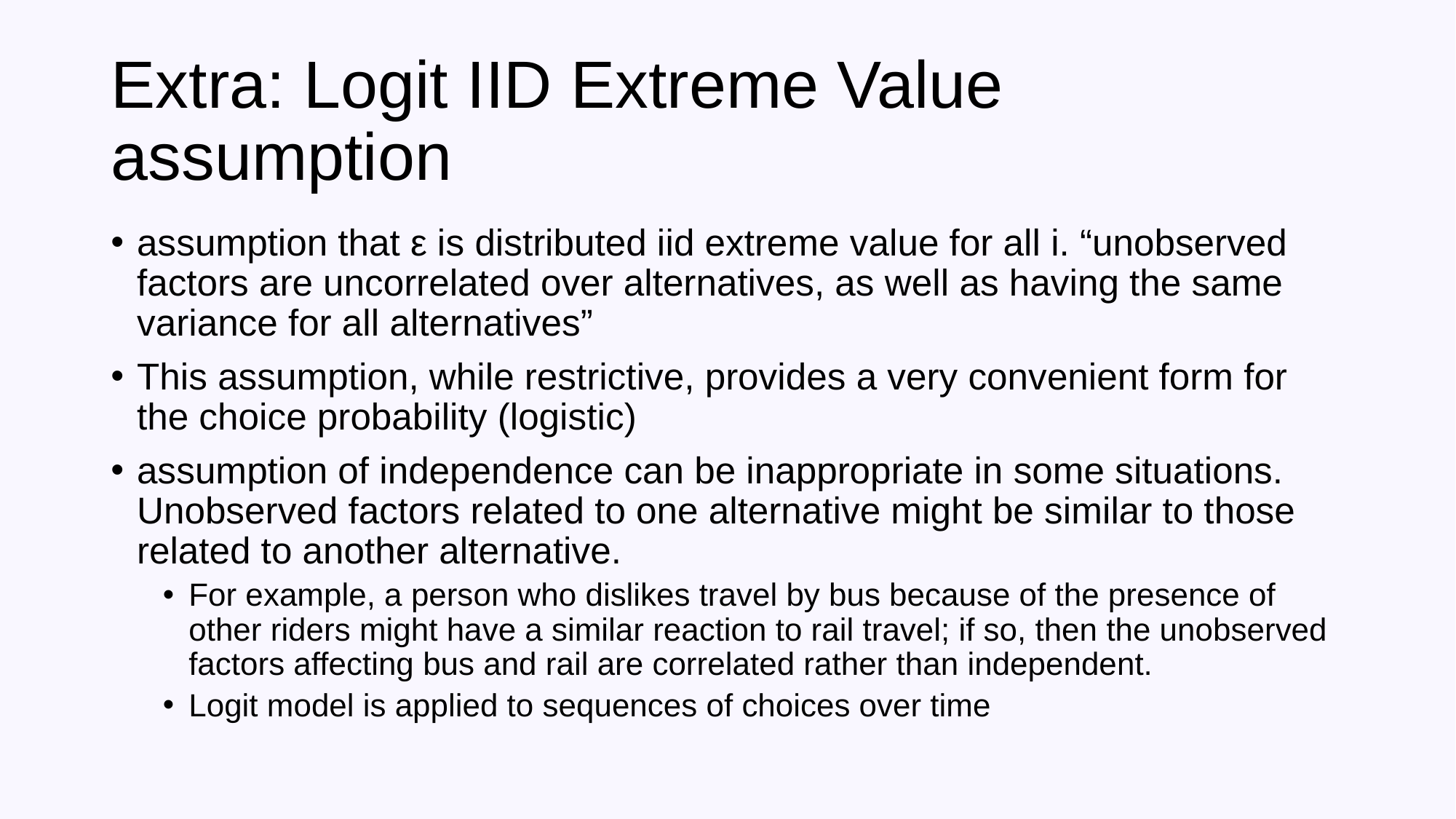

# Extra: Logit IID Extreme Value assumption
assumption that ε is distributed iid extreme value for all i. “unobserved factors are uncorrelated over alternatives, as well as having the same variance for all alternatives”
This assumption, while restrictive, provides a very convenient form for the choice probability (logistic)
assumption of independence can be inappropriate in some situations. Unobserved factors related to one alternative might be similar to those related to another alternative.
For example, a person who dislikes travel by bus because of the presence of other riders might have a similar reaction to rail travel; if so, then the unobserved factors affecting bus and rail are correlated rather than independent.
Logit model is applied to sequences of choices over time